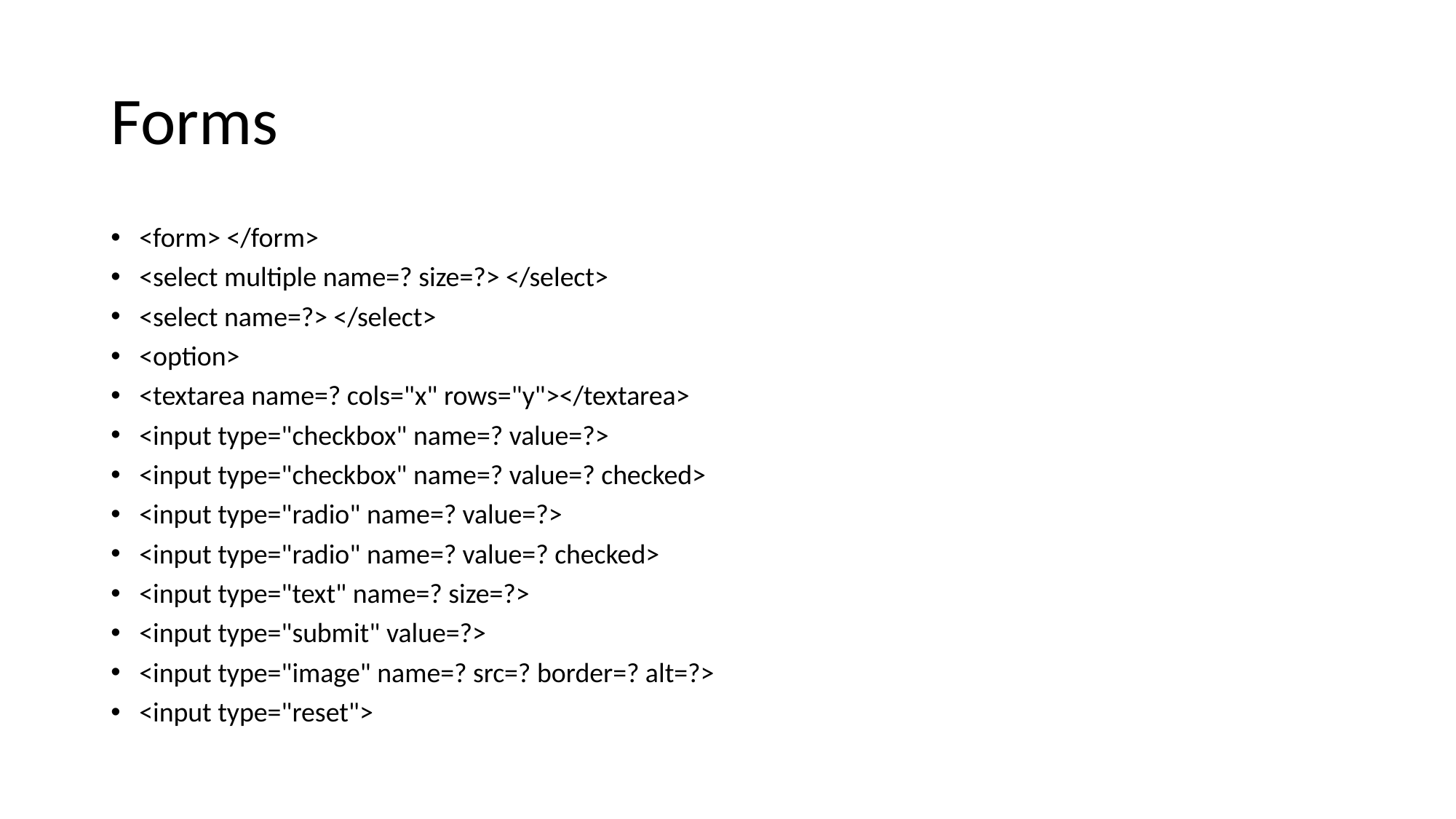

# Forms
<form> </form>
<select multiple name=? size=?> </select>
<select name=?> </select>
<option>
<textarea name=? cols="x" rows="y"></textarea>
<input type="checkbox" name=? value=?>
<input type="checkbox" name=? value=? checked>
<input type="radio" name=? value=?>
<input type="radio" name=? value=? checked>
<input type="text" name=? size=?>
<input type="submit" value=?>
<input type="image" name=? src=? border=? alt=?>
<input type="reset">